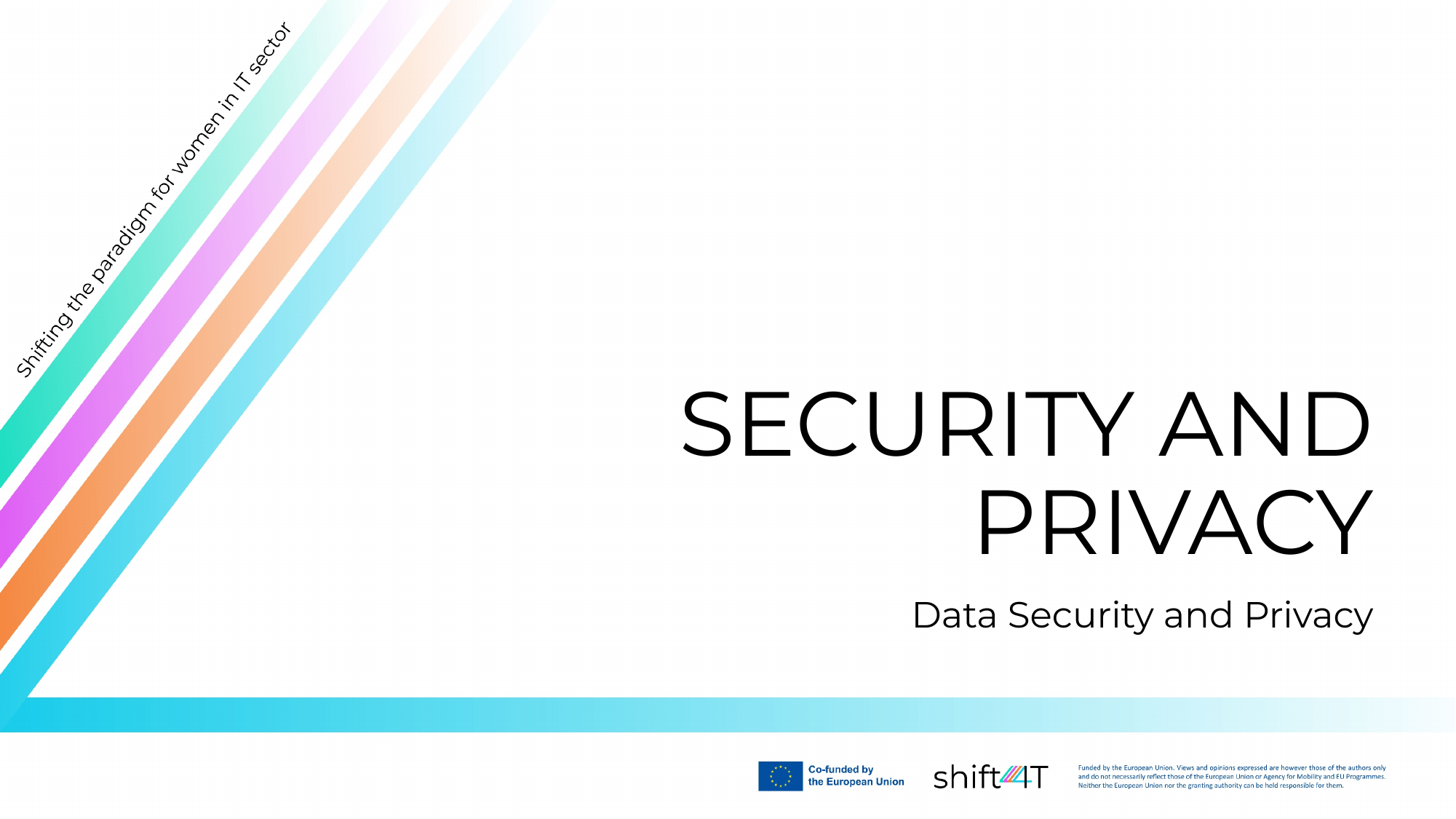

# SECURITY AND PRIVACY
Data Security and Privacy